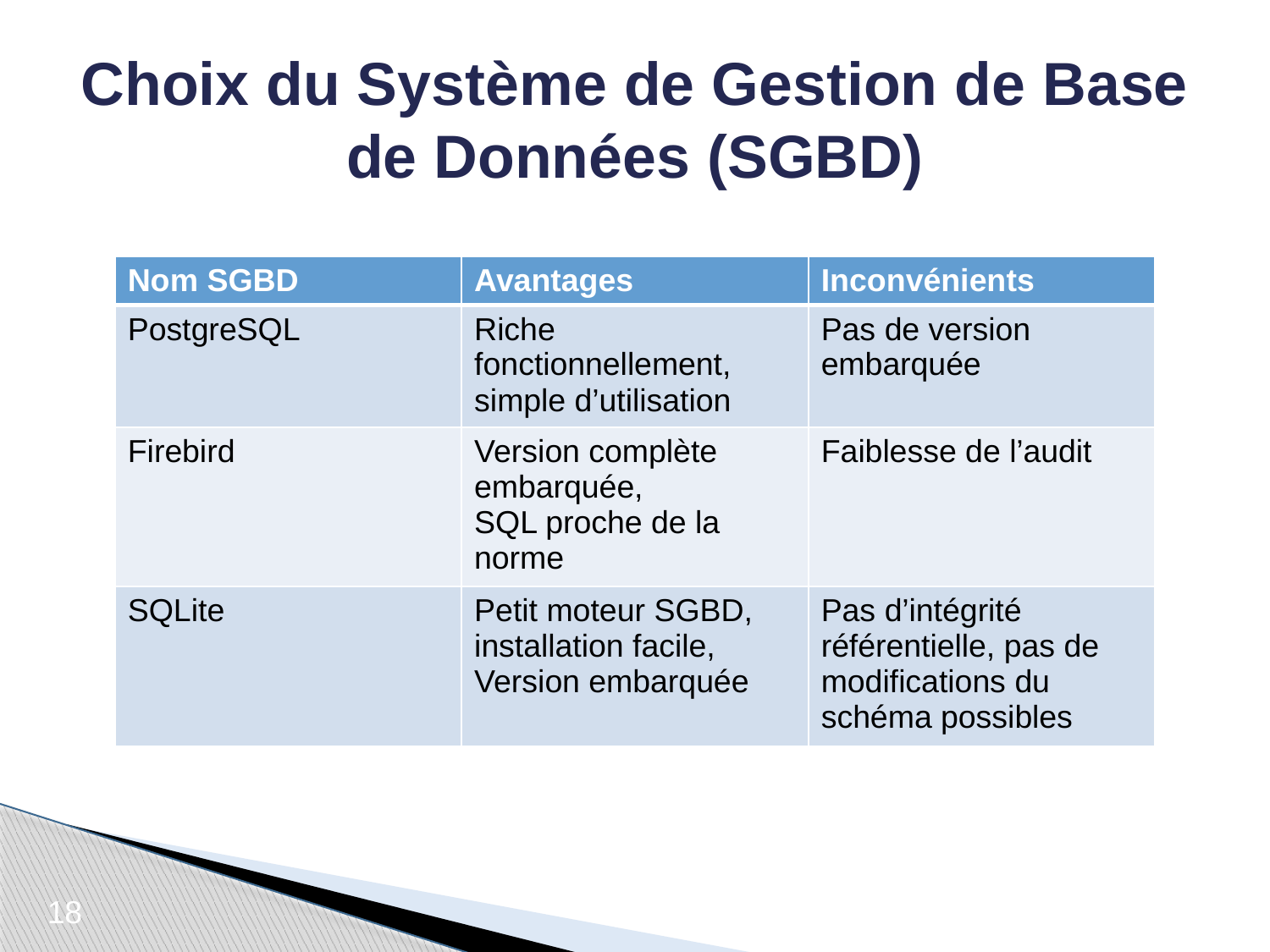

# Choix du Système de Gestion de Base de Données (SGBD)

| Nom SGBD | Avantages | Inconvénients |
| --- | --- | --- |
| PostgreSQL | Riche fonctionnellement, simple d’utilisation | Pas de version embarquée |
| Firebird | Version complète embarquée, SQL proche de la norme | Faiblesse de l’audit |
| SQLite | Petit moteur SGBD, installation facile, Version embarquée | Pas d’intégrité référentielle, pas de modifications du schéma possibles |
18